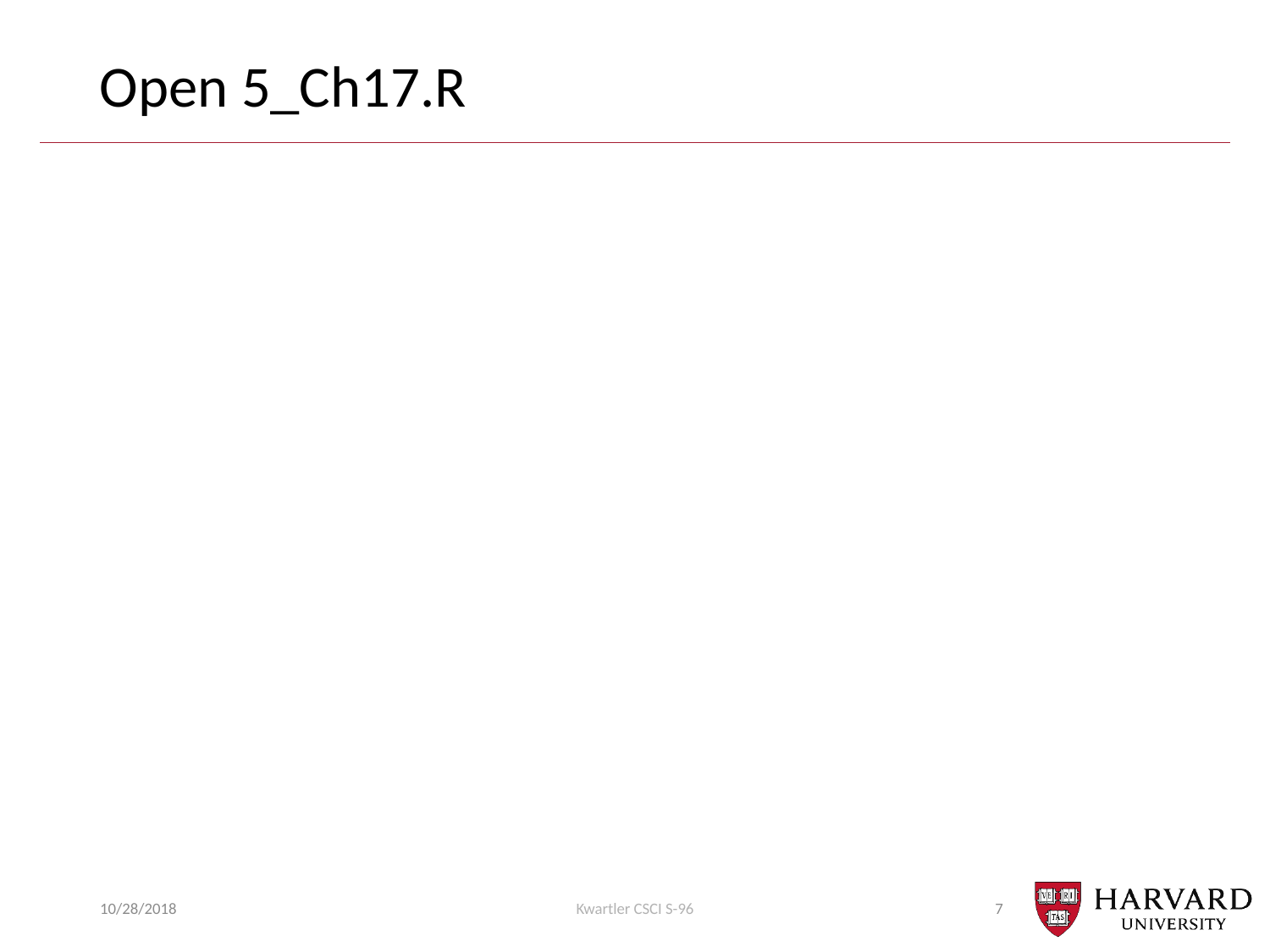

Open 5_Ch17.R
10/28/2018
Kwartler CSCI S-96
7